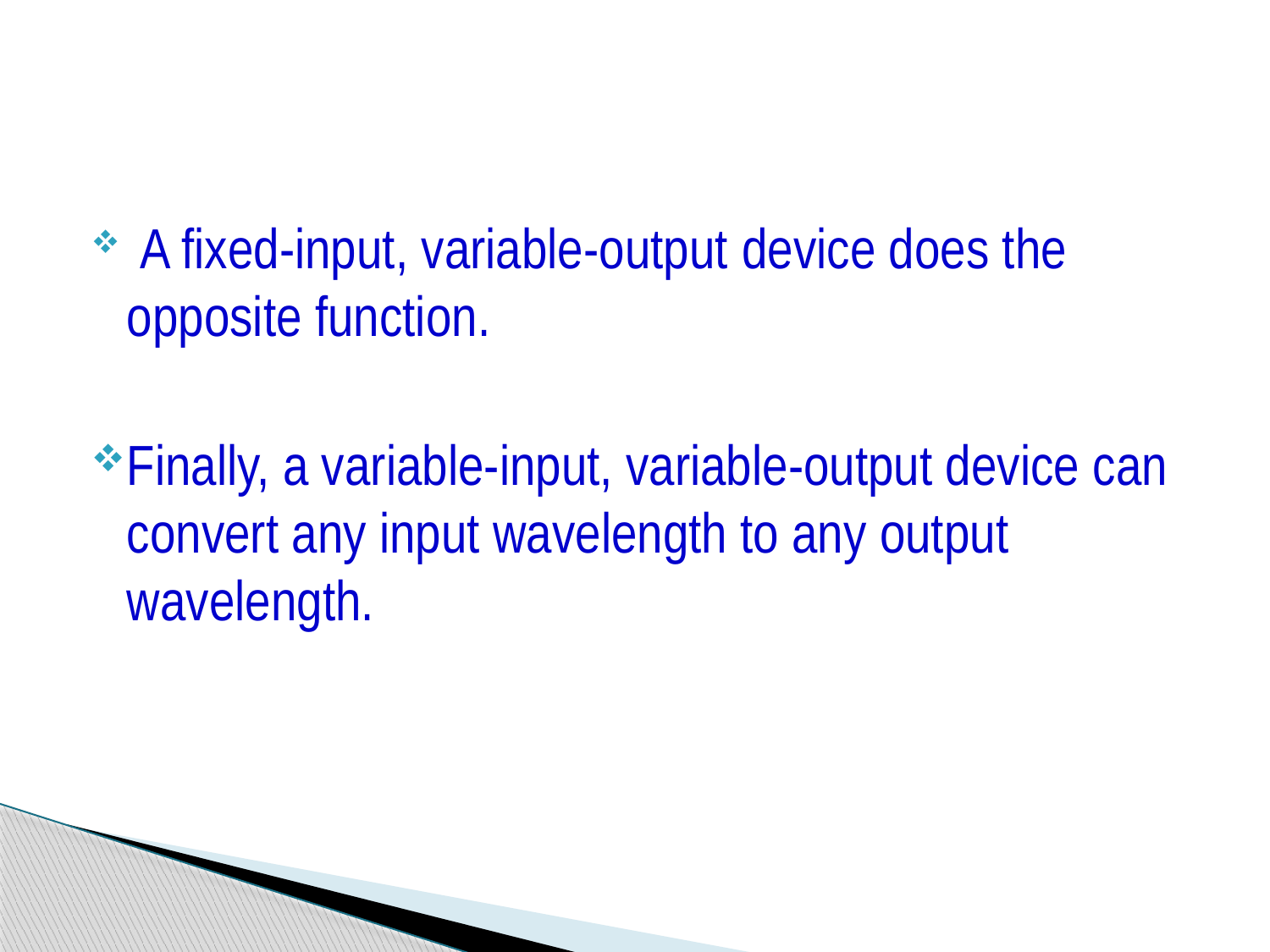

#
 A fixed-input, variable-output device does the opposite function.

Finally, a variable-input, variable-output device can convert any input wavelength to any output wavelength.